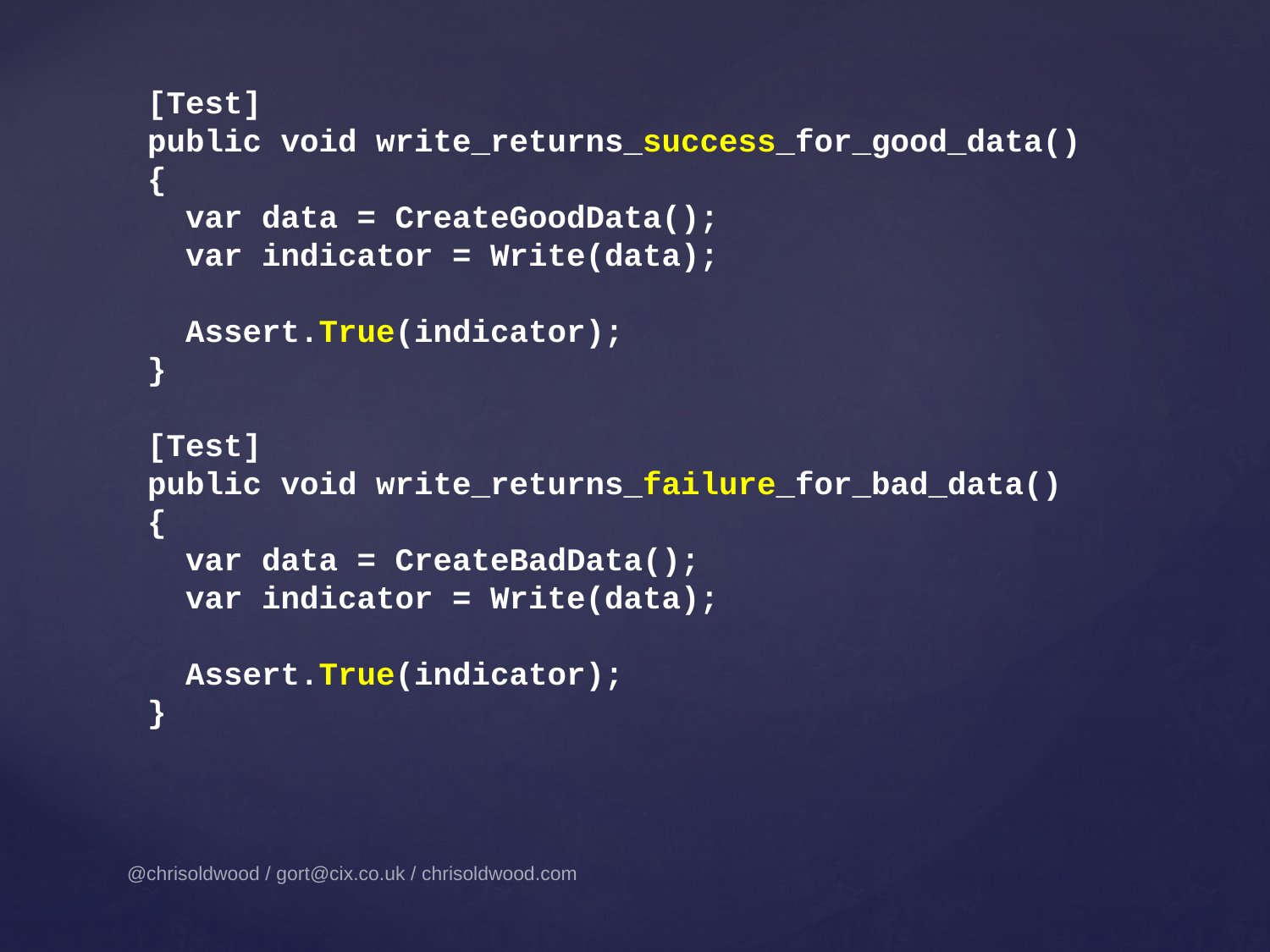

[Test]
public void write_returns_success_for_good_data()
{
  var data = CreateGoodData();
  var indicator = Write(data);

  Assert.True(indicator);
}

[Test]
public void write_returns_failure_for_bad_data()
{
  var data = CreateBadData();
  var indicator = Write(data);

  Assert.True(indicator);
}
@chrisoldwood / gort@cix.co.uk / chrisoldwood.com